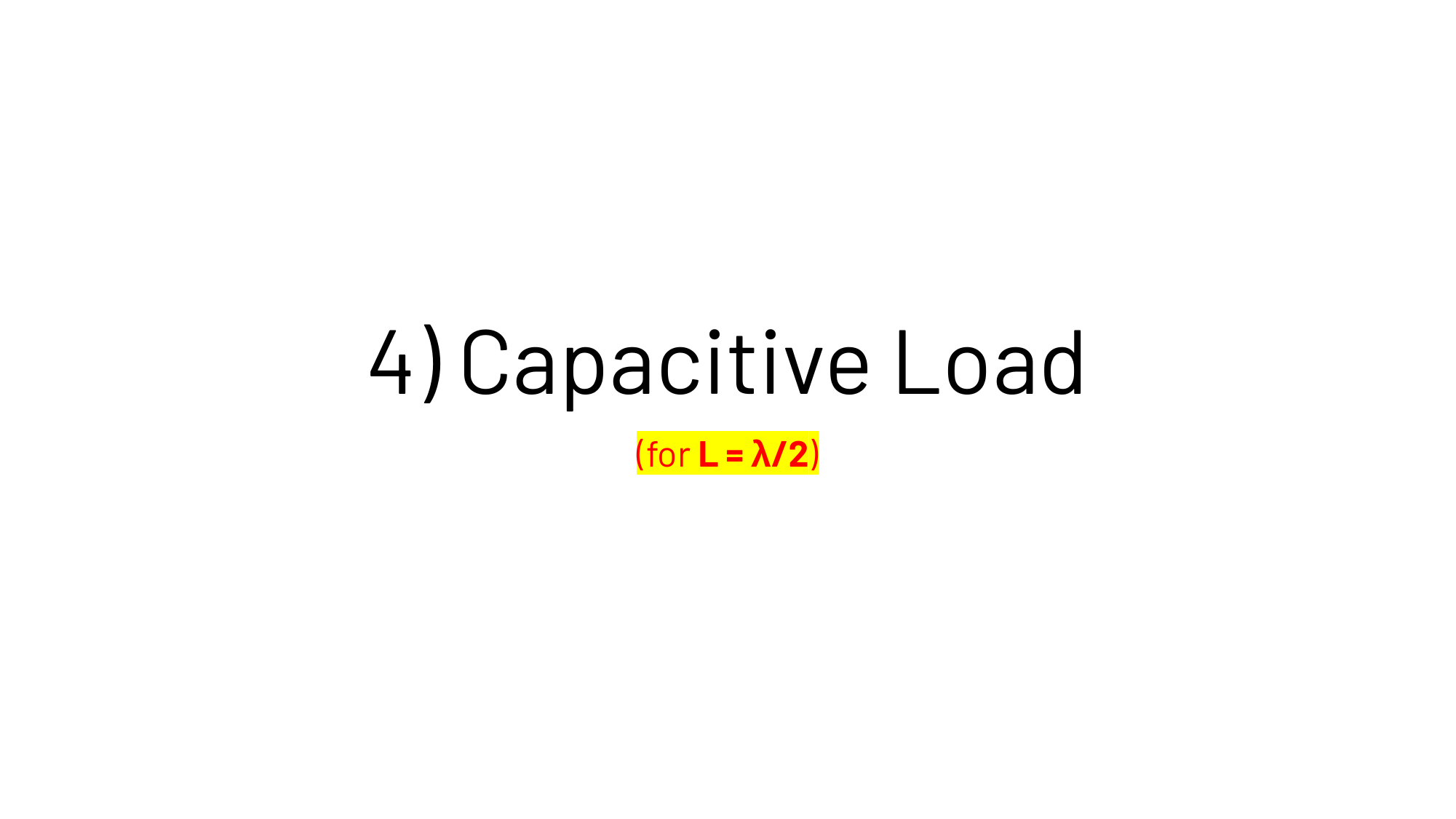

# 4) Capacitive Load
(for L = λ/2)